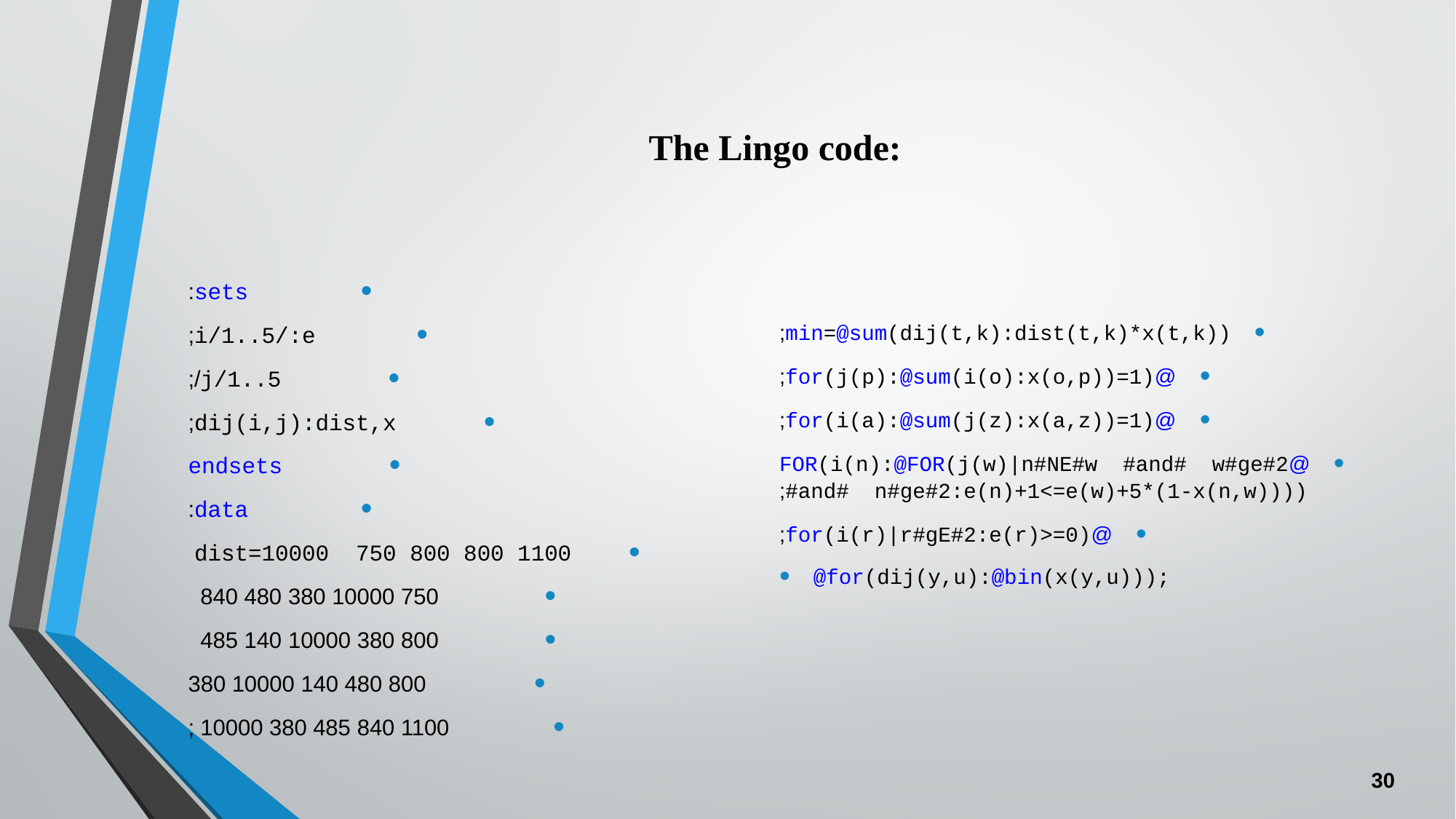

# The Lingo code:

min=@sum(dij(t,k):dist(t,k)*x(t,k));
@for(j(p):@sum(i(o):x(o,p))=1);
@for(i(a):@sum(j(z):x(a,z))=1);
@FOR(i(n):@FOR(j(w)|n#NE#w  #and#  w#ge#2 #and#  n#ge#2:e(n)+1<=e(w)+5*(1-x(n,w))));
@for(i(r)|r#gE#2:e(r)>=0);
@for(dij(y,u):@bin(x(y,u)));
sets:
i/1..5/:e;
j/1..5/;
dij(i,j):dist,x;
endsets
data:
dist=10000  750 800 800 1100
     750 10000 380 480 840
     800 380 10000 140 485
     800 480 140 10000 380
     1100 840 485 380 10000 ;

30